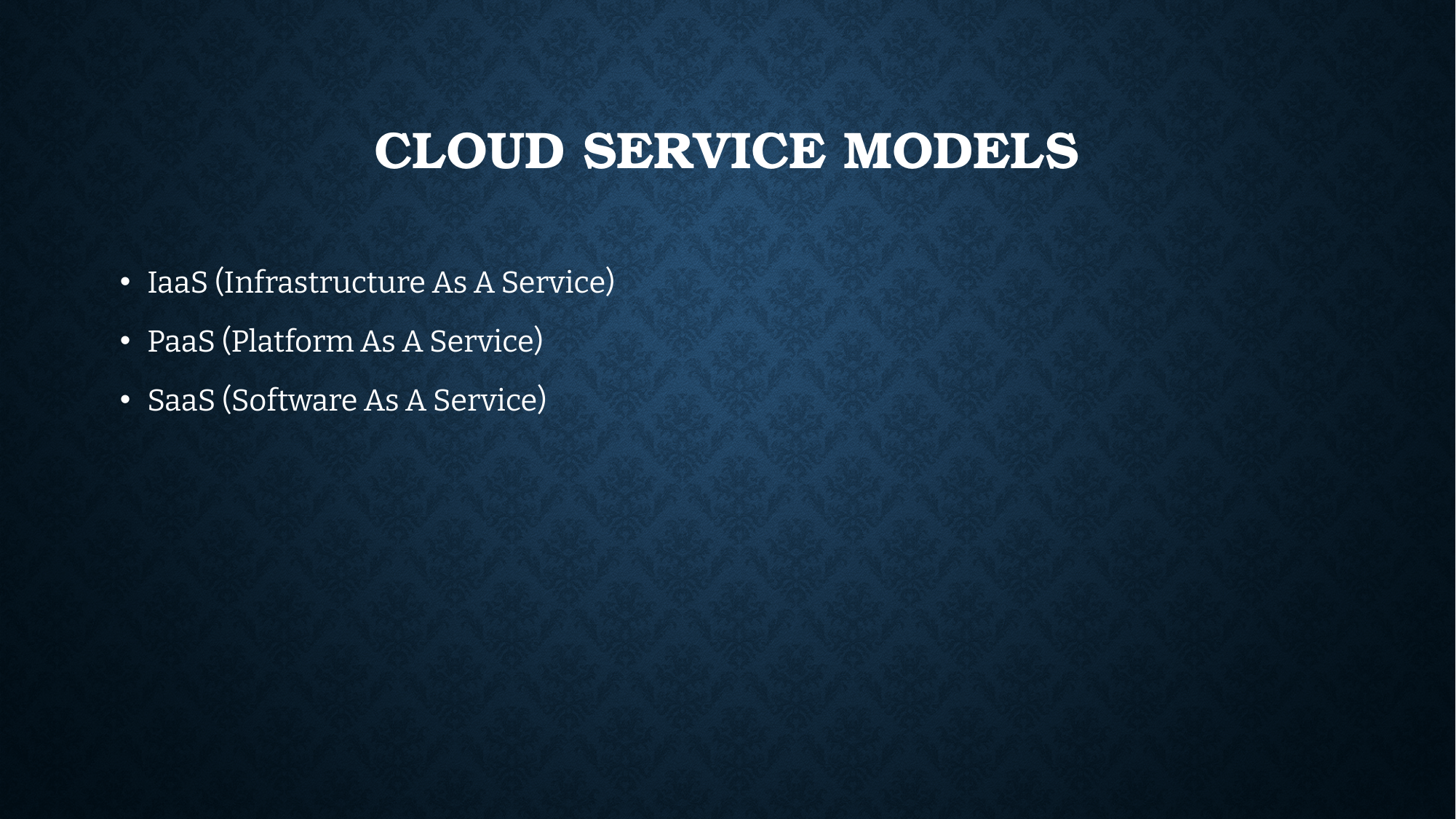

# Cloud service models
IaaS (Infrastructure As A Service)
PaaS (Platform As A Service)
SaaS (Software As A Service)